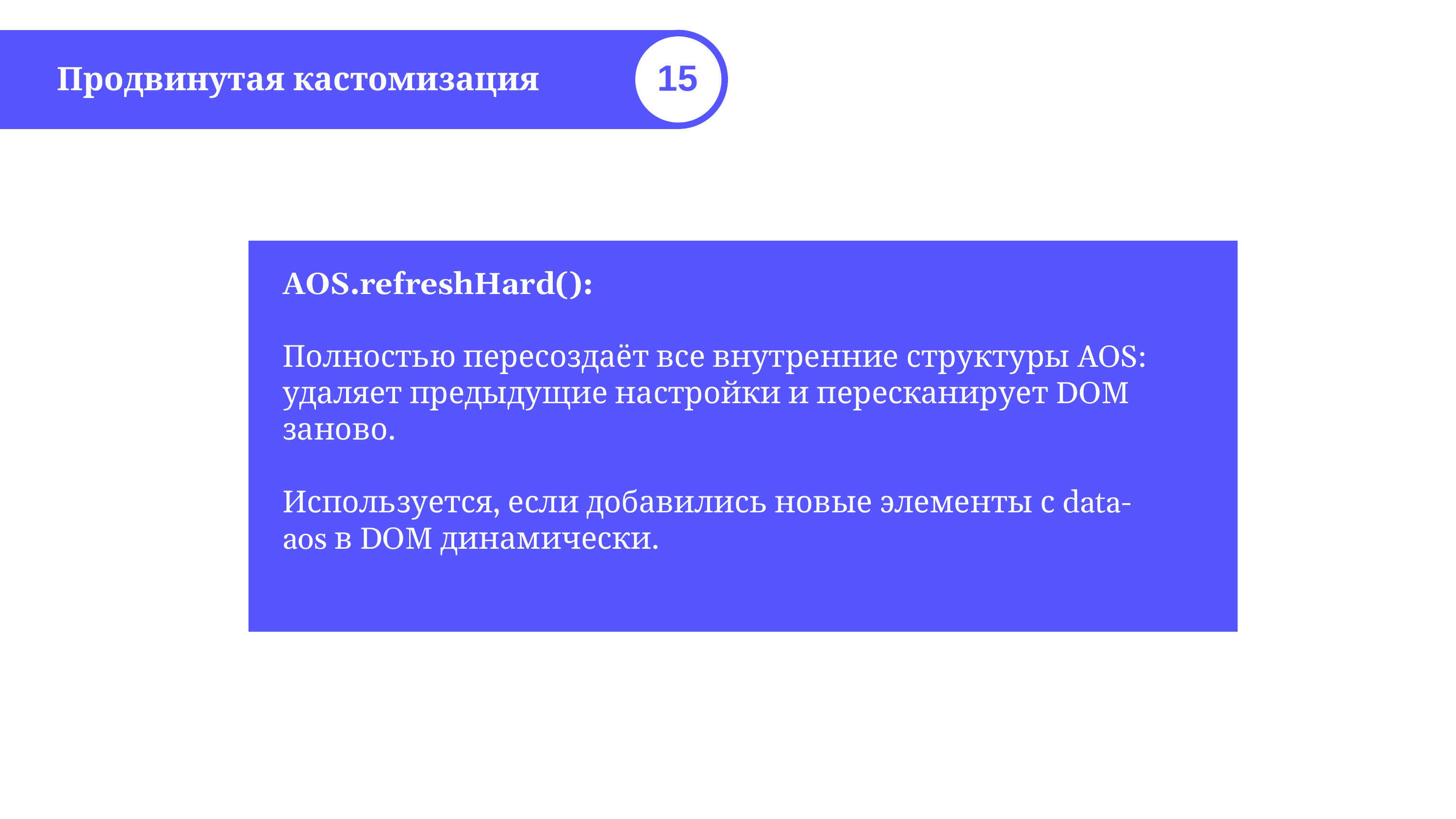

Продвинутая кастомизация
15

AOS.refreshHard():

Полностью пересоздаёт все внутренние структуры AOS: удаляет предыдущие настройки и пересканирует DOM заново.

Используется, если добавились новые элементы с data-aos в DOM динамически.